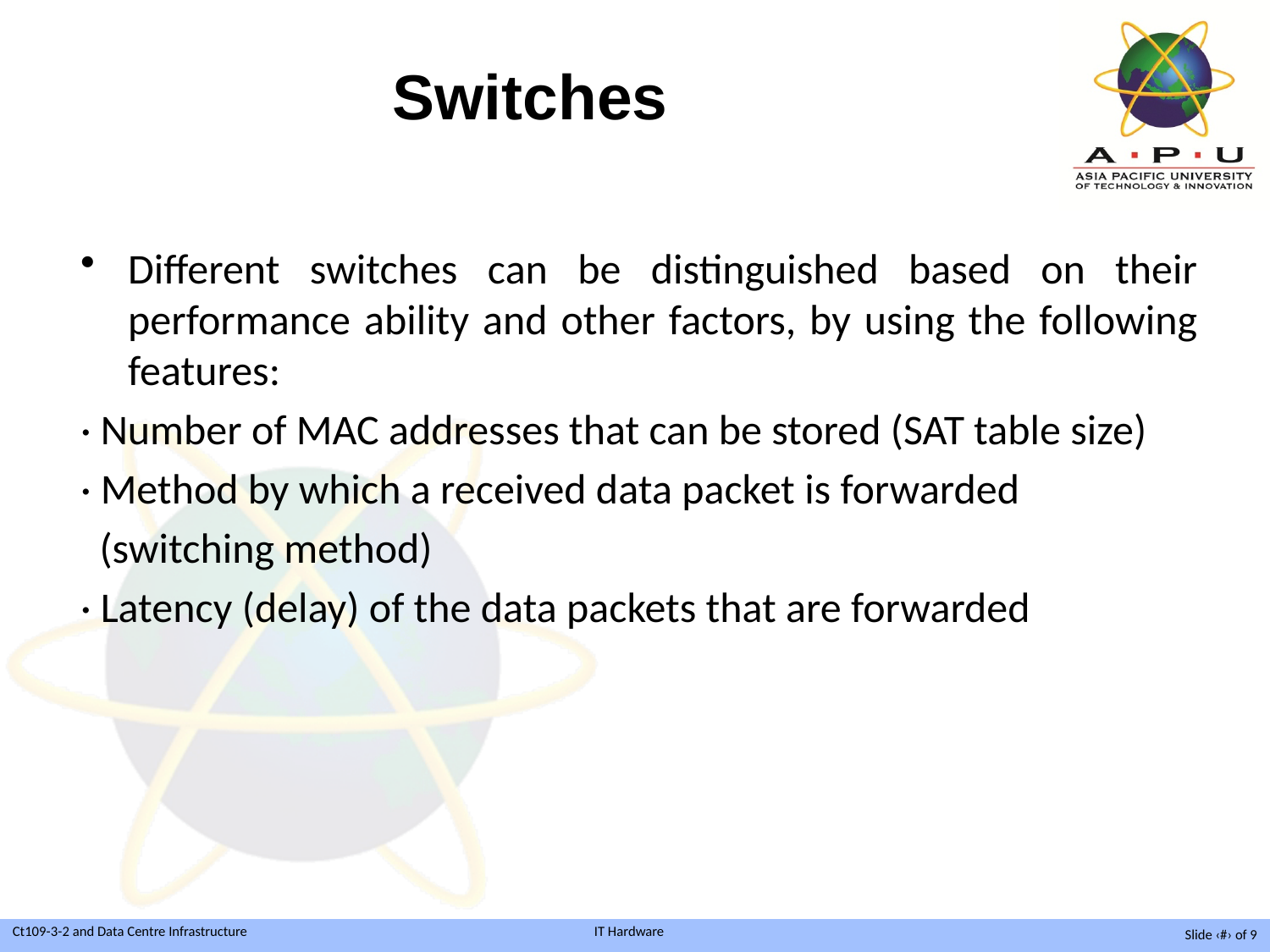

# Switches
Different switches can be distinguished based on their performance ability and other factors, by using the following features:
· Number of MAC addresses that can be stored (SAT table size)
· Method by which a received data packet is forwarded
  (switching method)
· Latency (delay) of the data packets that are forwarded

Slide ‹#› of 9